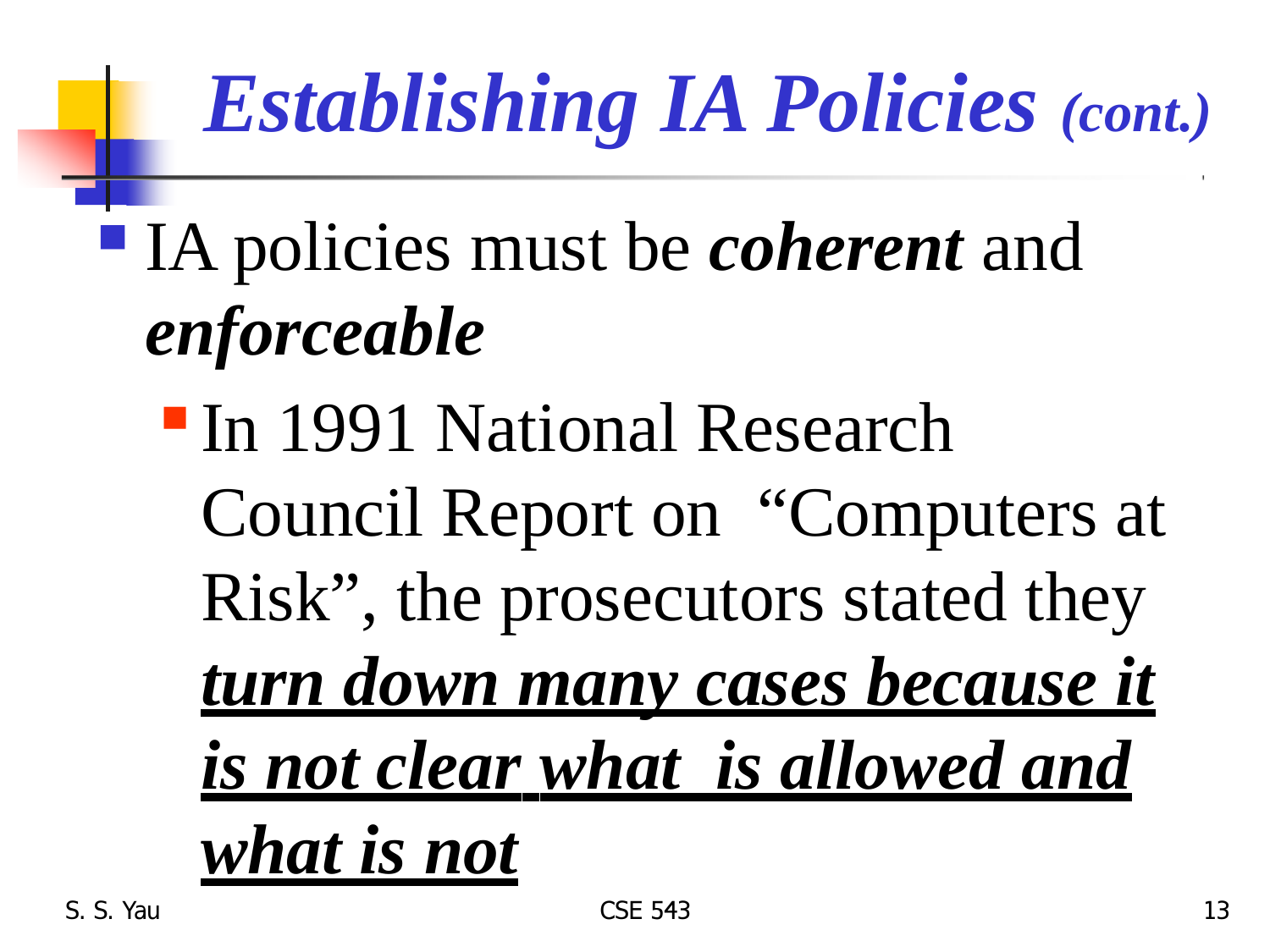

# Establishing IA Policies (cont.)
IA policies must be coherent and enforceable
In 1991 National Research Council Report on  “Computers at Risk”, the prosecutors stated they  turn down many cases because it is not clear what  is allowed and what is not
S. S. Yau
CSE 543
13